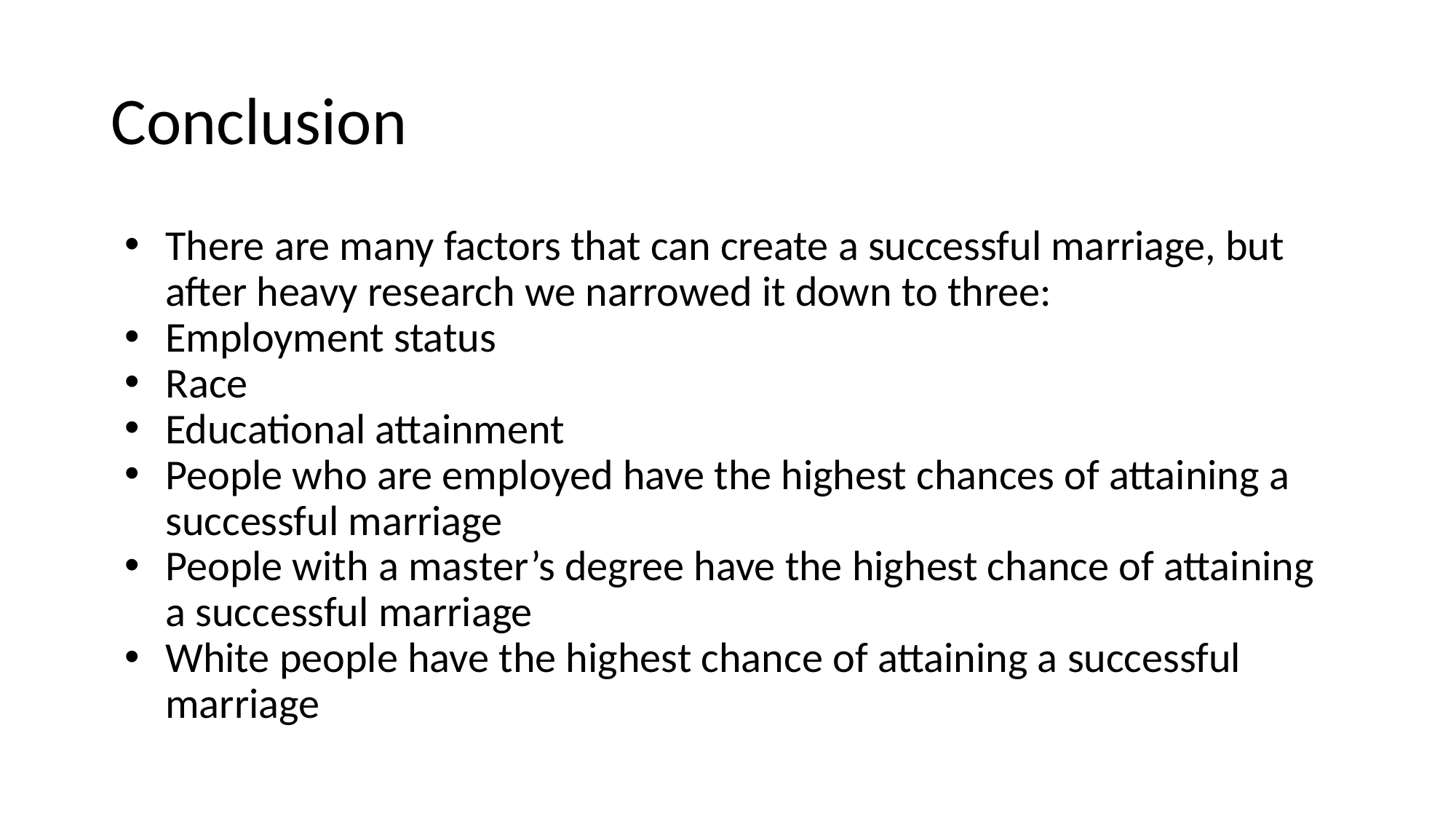

# Conclusion
There are many factors that can create a successful marriage, but after heavy research we narrowed it down to three:
Employment status
Race
Educational attainment
People who are employed have the highest chances of attaining a successful marriage
People with a master’s degree have the highest chance of attaining a successful marriage
White people have the highest chance of attaining a successful marriage